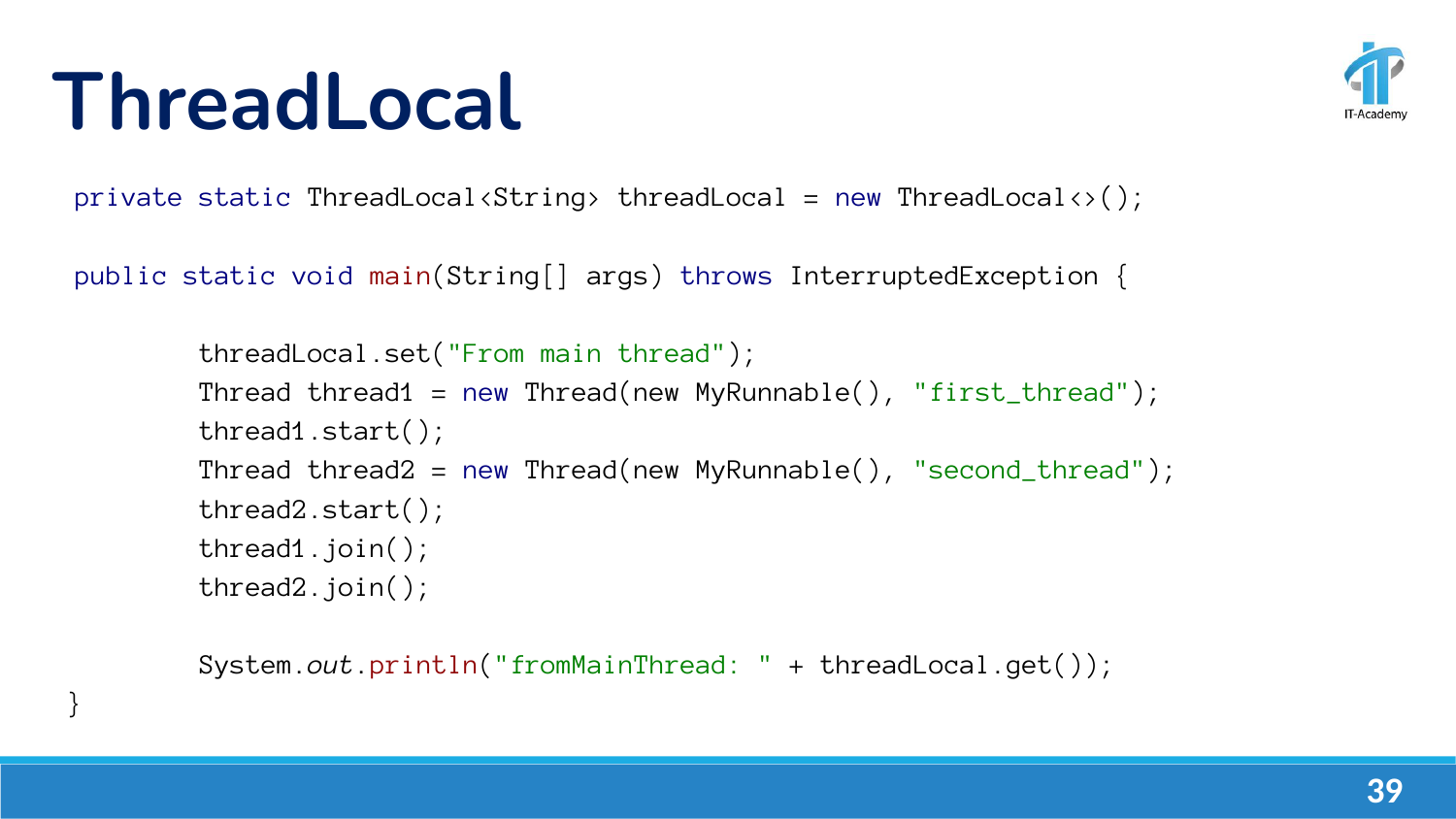

ThreadLocal
private static ThreadLocal<String> threadLocal = new ThreadLocal<>();

public static void main(String[] args) throws InterruptedException {

        threadLocal.set("From main thread");
        Thread thread1 = new Thread(new MyRunnable(), "first_thread");
        thread1.start();
        Thread thread2 = new Thread(new MyRunnable(), "second_thread");
        thread2.start();
        thread1.join();
        thread2.join();

        System.out.println("fromMainThread: " + threadLocal.get());
}
39